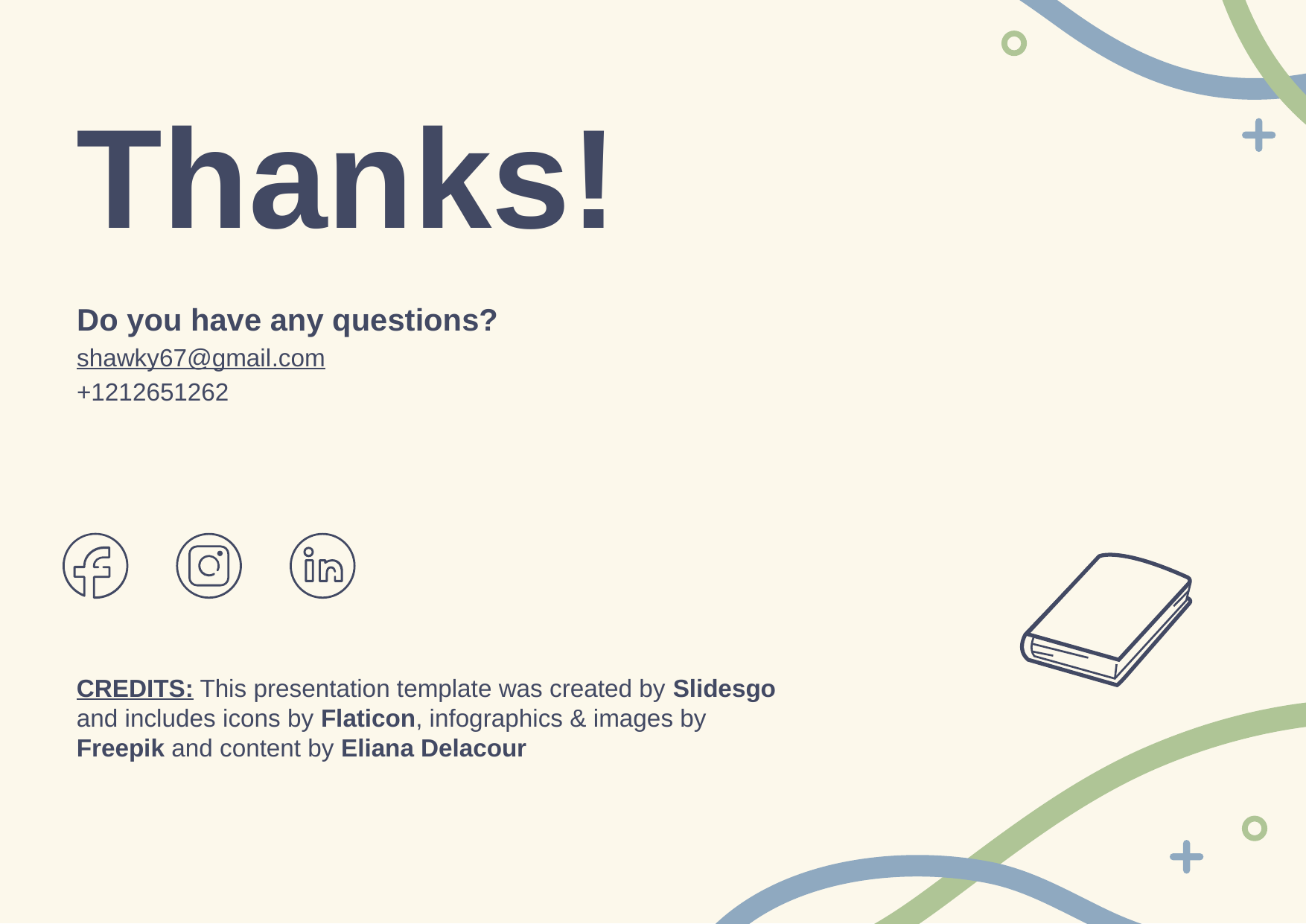

# Thanks!
Do you have any questions?
shawky67@gmail.com
+1212651262